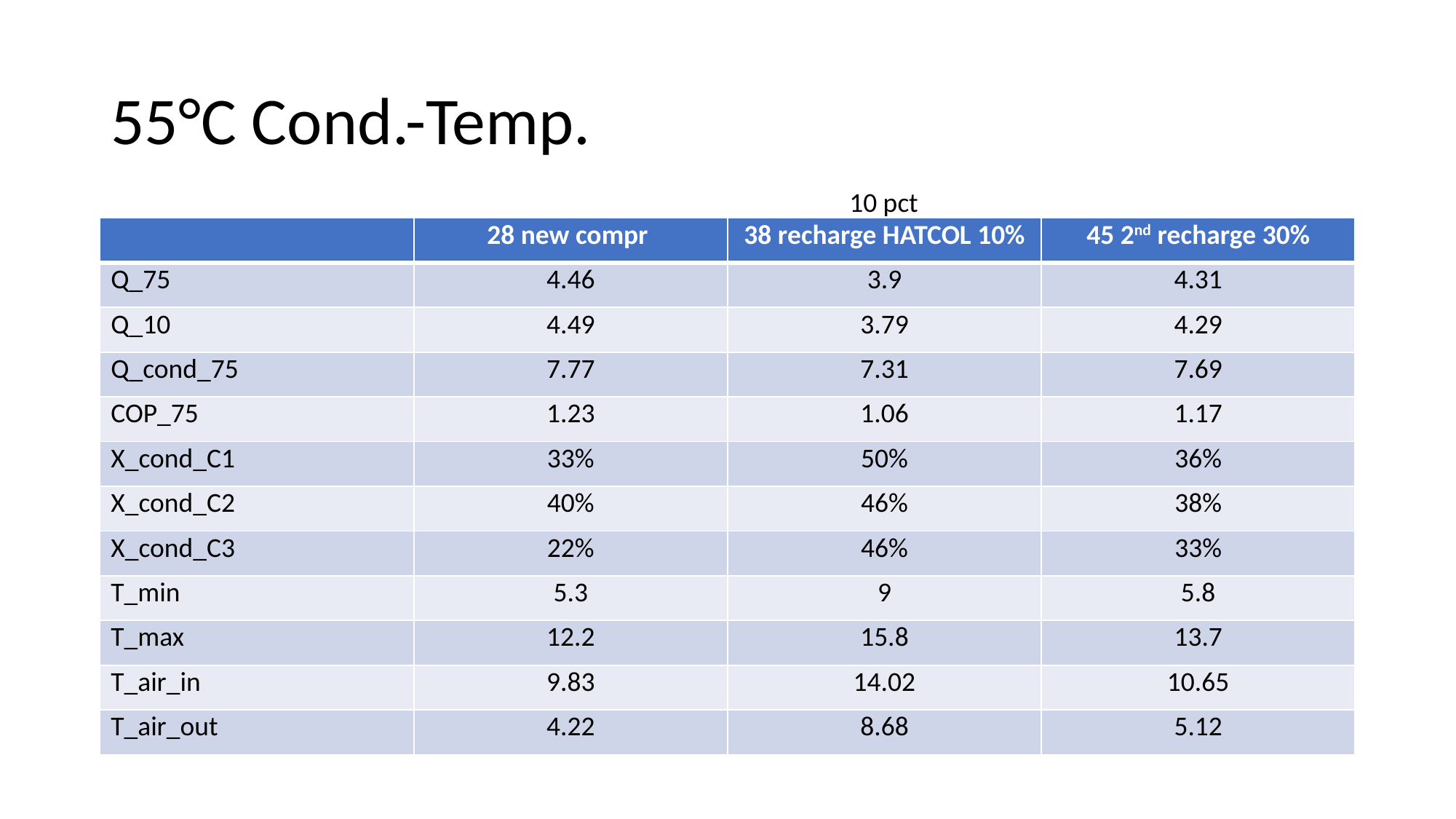

# 55°C Cond.-Temp.
10 pct
|  | 28 new compr | 38 recharge HATCOL 10% | 45 2nd recharge 30% |
| --- | --- | --- | --- |
| Q\_75 | 4.46 | 3.9 | 4.31 |
| Q\_10 | 4.49 | 3.79 | 4.29 |
| Q\_cond\_75 | 7.77 | 7.31 | 7.69 |
| COP\_75 | 1.23 | 1.06 | 1.17 |
| X\_cond\_C1 | 33% | 50% | 36% |
| X\_cond\_C2 | 40% | 46% | 38% |
| X\_cond\_C3 | 22% | 46% | 33% |
| T\_min | 5.3 | 9 | 5.8 |
| T\_max | 12.2 | 15.8 | 13.7 |
| T\_air\_in | 9.83 | 14.02 | 10.65 |
| T\_air\_out | 4.22 | 8.68 | 5.12 |